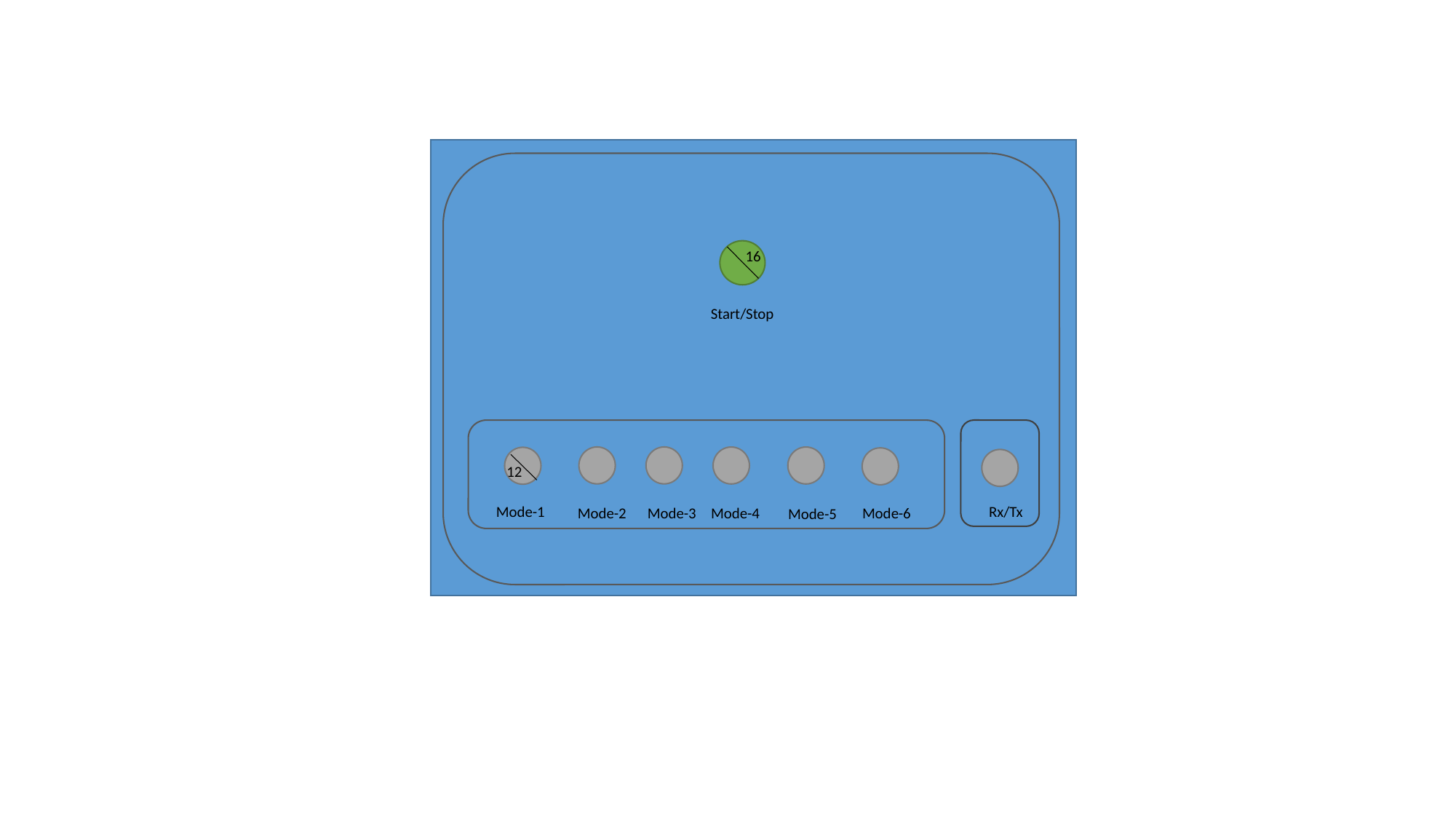

16

12

Start/Stop

Mode-1
Mode-4
Mode-6
Mode-3
Mode-2
Mode-5

Rx/Tx